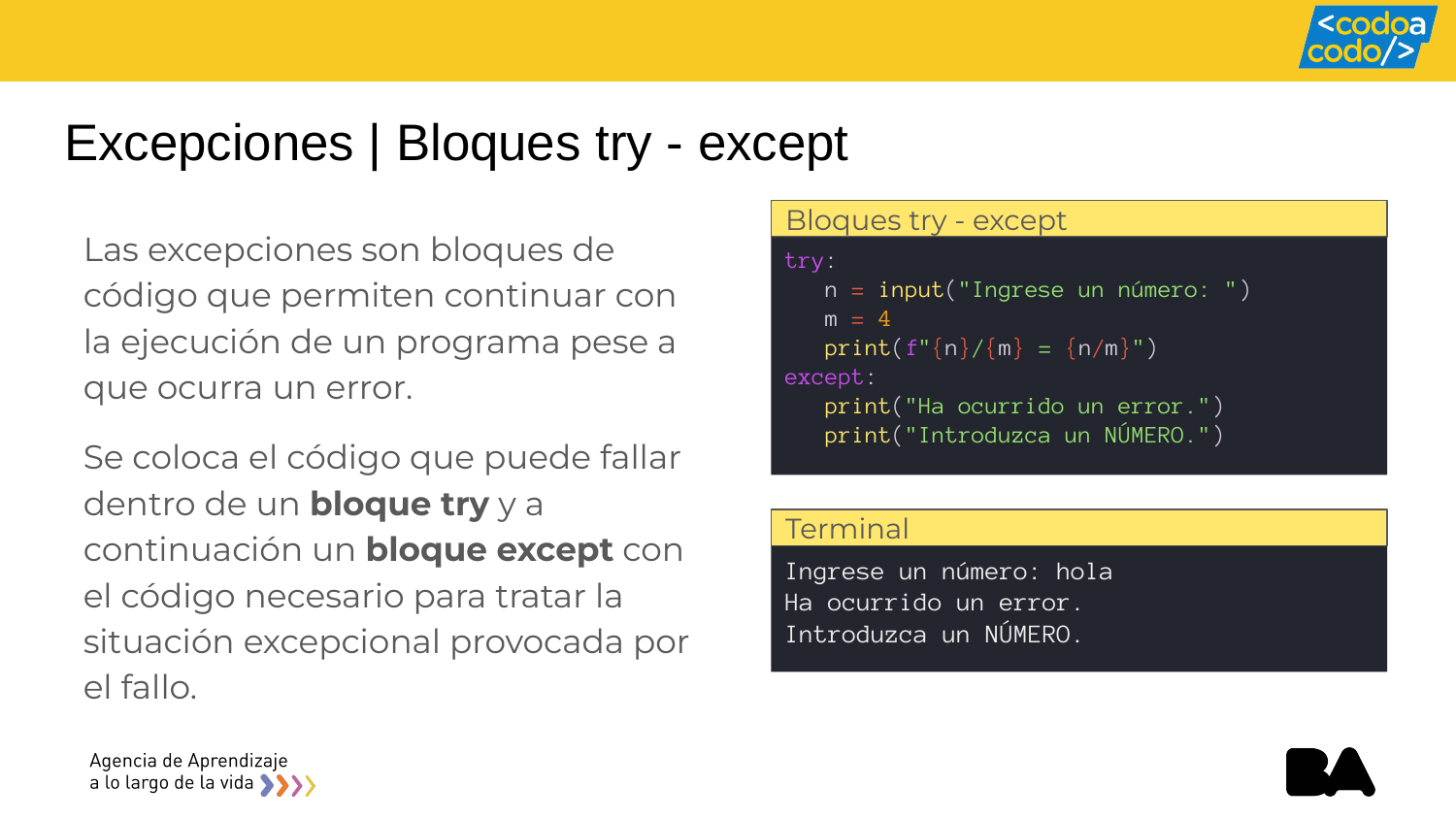

# Excepciones | Bloques try - except

Bloques try - except
Las excepciones son bloques de código que permiten continuar con la ejecución de un programa pese a que ocurra un error.
Se coloca el código que puede fallar dentro de un bloque try y a continuación un bloque except con el código necesario para tratar la situación excepcional provocada por el fallo.

try:
   n = input("Ingrese un número: ")
   m = 4
   print(f"{n}/{m} = {n/m}")
except:
   print("Ha ocurrido un error.")
   print("Introduzca un NÚMERO.")

Terminal
Ingrese un número: hola
Ha ocurrido un error.
Introduzca un NÚMERO.